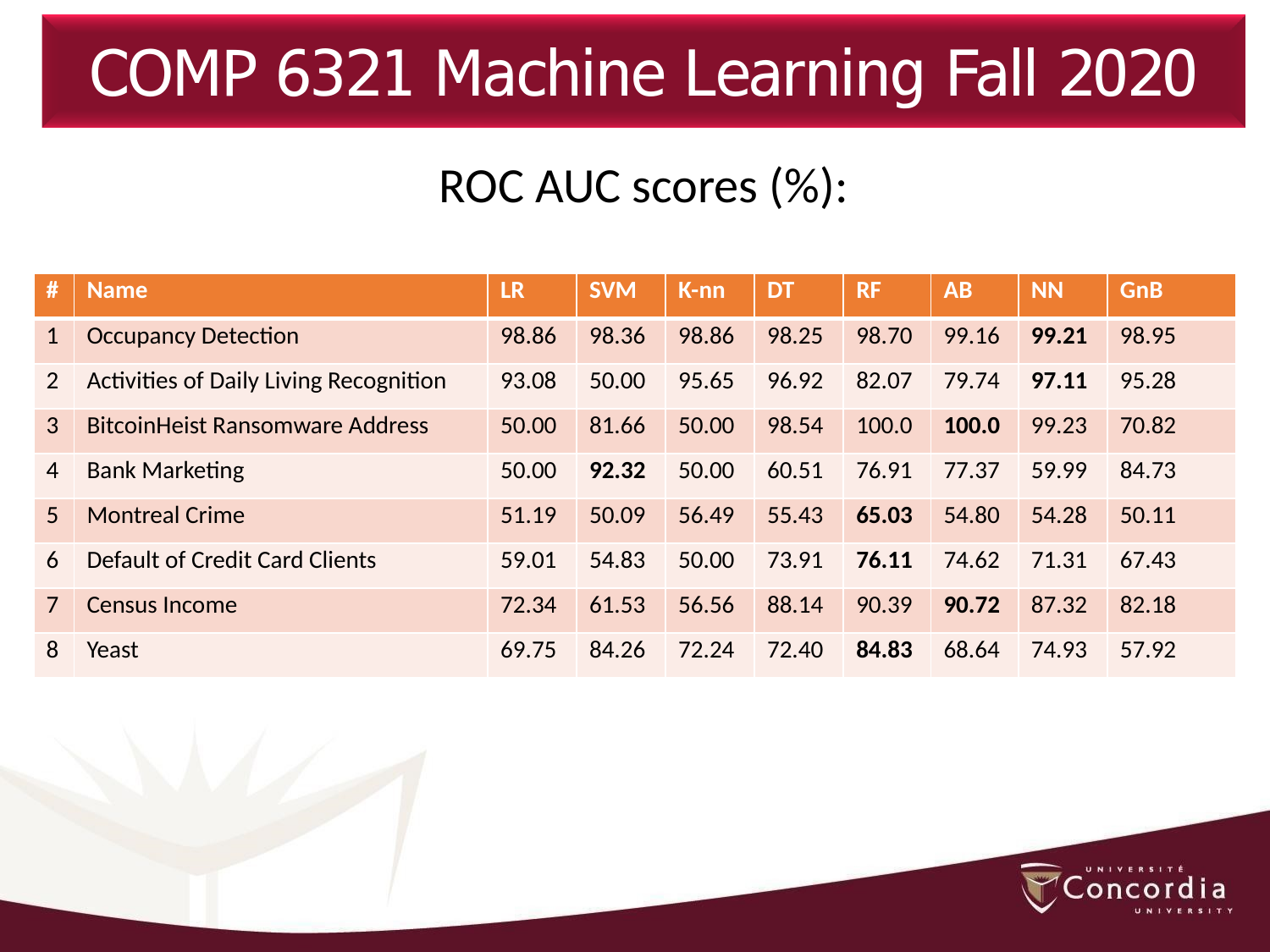

COMP 6321 Machine Learning Fall 2020
ROC AUC scores (%):
| # | Name | LR | SVM | K-nn | DT | RF | AB | NN | GnB |
| --- | --- | --- | --- | --- | --- | --- | --- | --- | --- |
| 1 | Occupancy Detection | 98.86 | 98.36 | 98.86 | 98.25 | 98.70 | 99.16 | 99.21 | 98.95 |
| 2 | Activities of Daily Living Recognition | 93.08 | 50.00 | 95.65 | 96.92 | 82.07 | 79.74 | 97.11 | 95.28 |
| 3 | BitcoinHeist Ransomware Address | 50.00 | 81.66 | 50.00 | 98.54 | 100.0 | 100.0 | 99.23 | 70.82 |
| 4 | Bank Marketing | 50.00 | 92.32 | 50.00 | 60.51 | 76.91 | 77.37 | 59.99 | 84.73 |
| 5 | Montreal Crime | 51.19 | 50.09 | 56.49 | 55.43 | 65.03 | 54.80 | 54.28 | 50.11 |
| 6 | Default of Credit Card Clients | 59.01 | 54.83 | 50.00 | 73.91 | 76.11 | 74.62 | 71.31 | 67.43 |
| 7 | Census Income | 72.34 | 61.53 | 56.56 | 88.14 | 90.39 | 90.72 | 87.32 | 82.18 |
| 8 | Yeast | 69.75 | 84.26 | 72.24 | 72.40 | 84.83 | 68.64 | 74.93 | 57.92 |